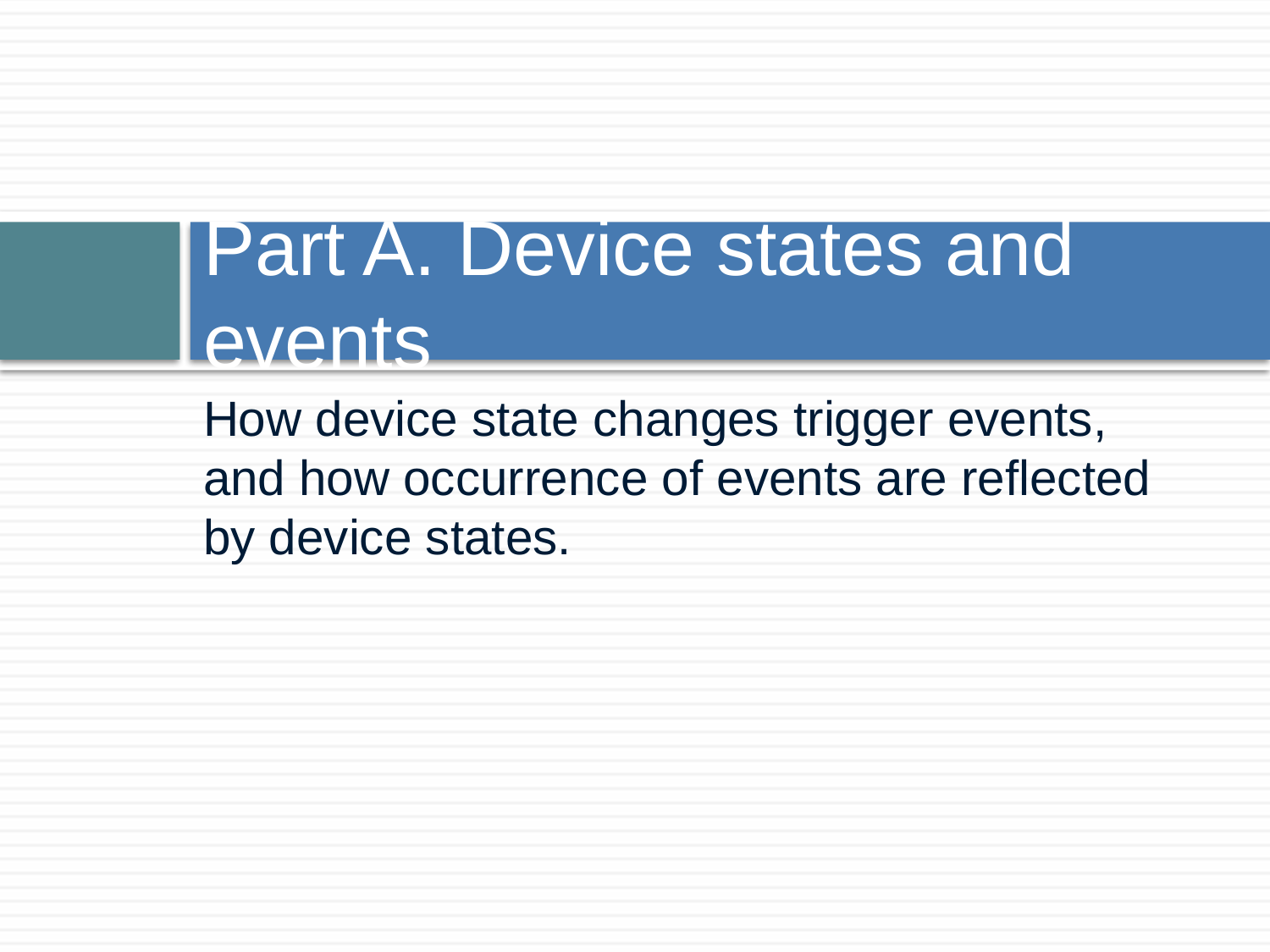

# Part A. Device states and events
8
How device state changes trigger events, and how occurrence of events are reflected by device states.